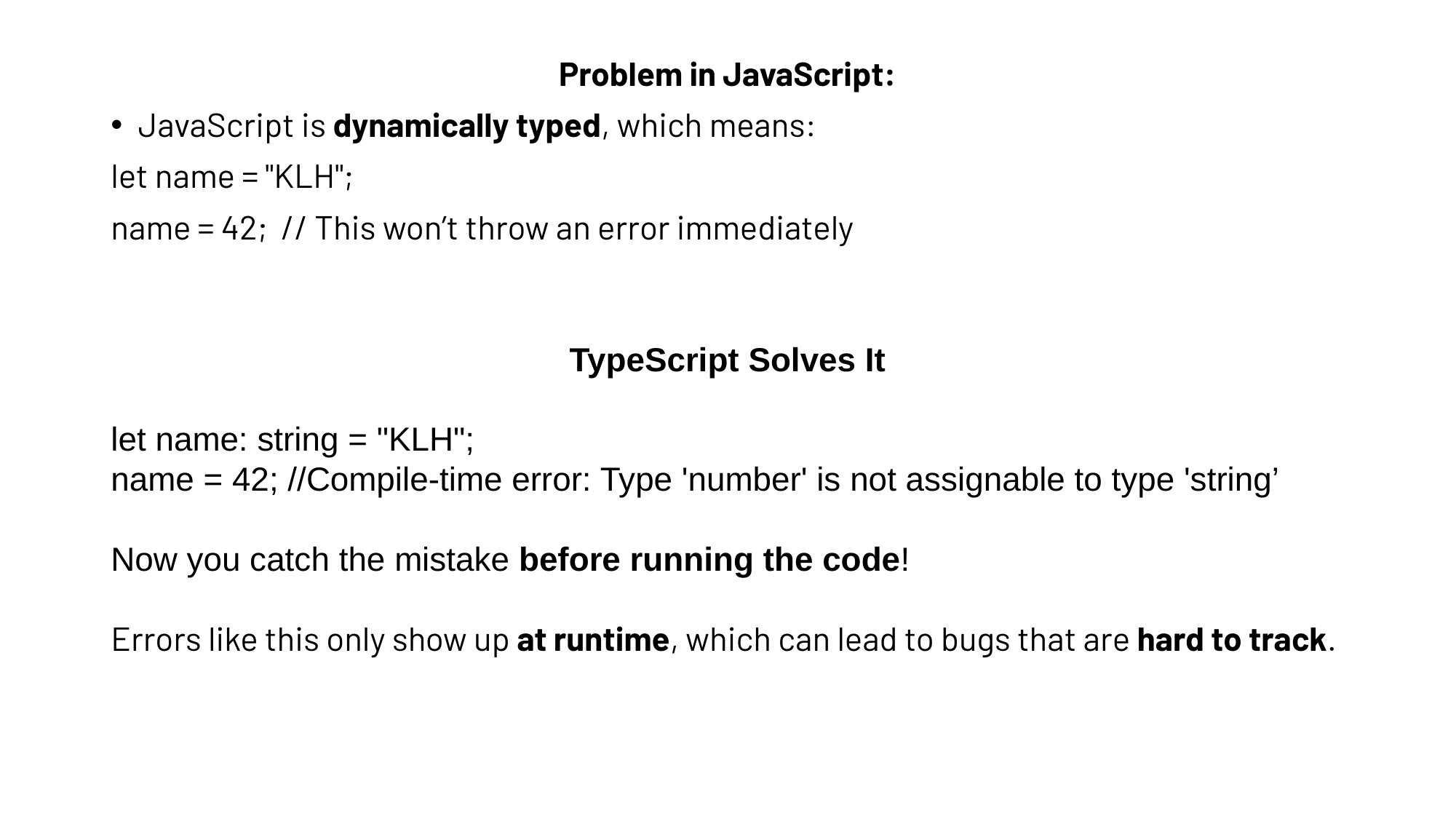

Problem in JavaScript:
JavaScript is dynamically typed, which means:
let name = "KLH";
name = 42;  // This won’t throw an error immediately

TypeScript Solves It

let name: string = "KLH";
name = 42; //Compile-time error: Type 'number' is not assignable to type 'string’

Now you catch the mistake before running the code!

Errors like this only show up at runtime, which can lead to bugs that are hard to track.